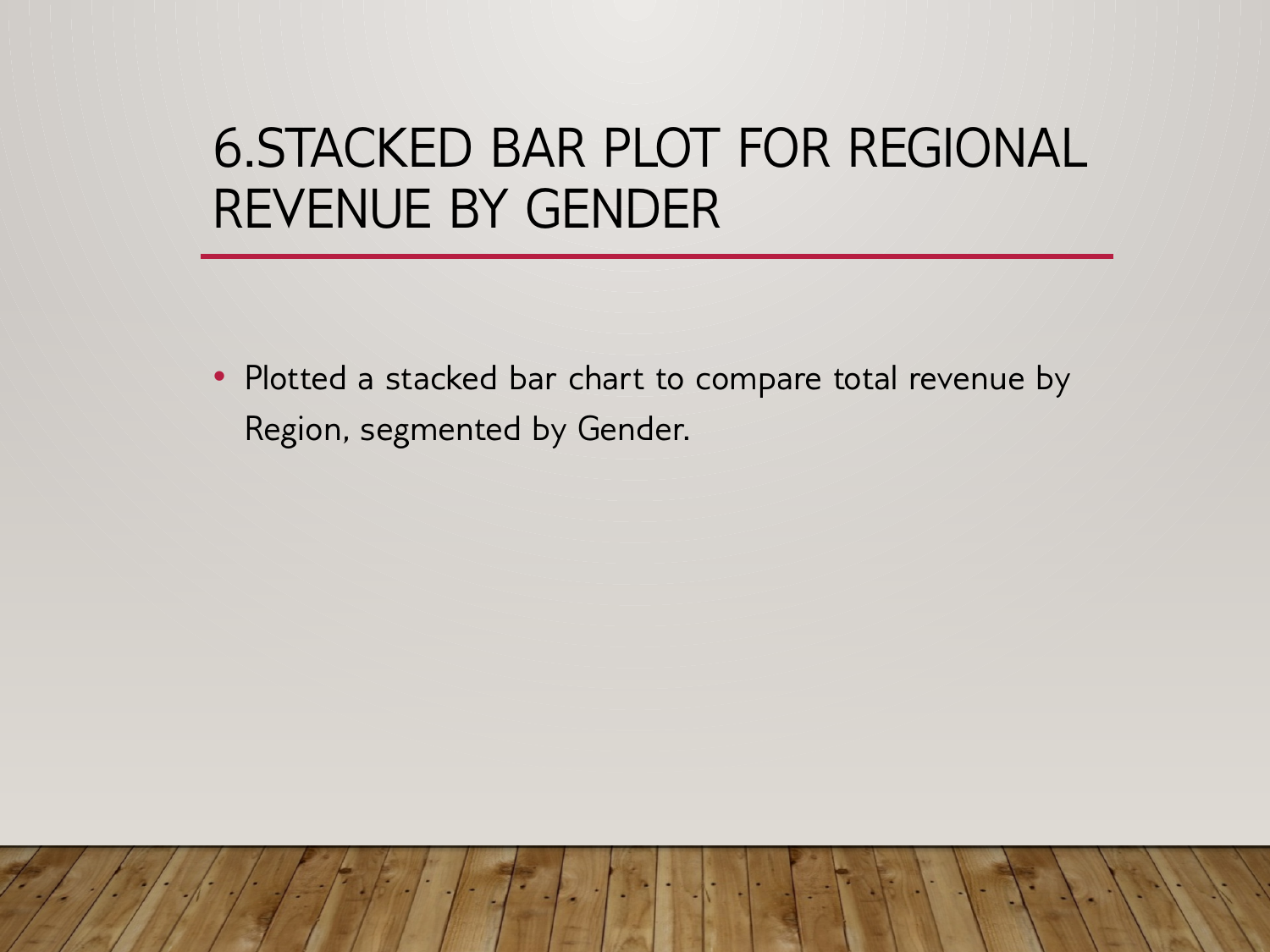

# 6.Stacked Bar Plot for Regional Revenue by Gender

Plotted a stacked bar chart to compare total revenue by Region, segmented by Gender.